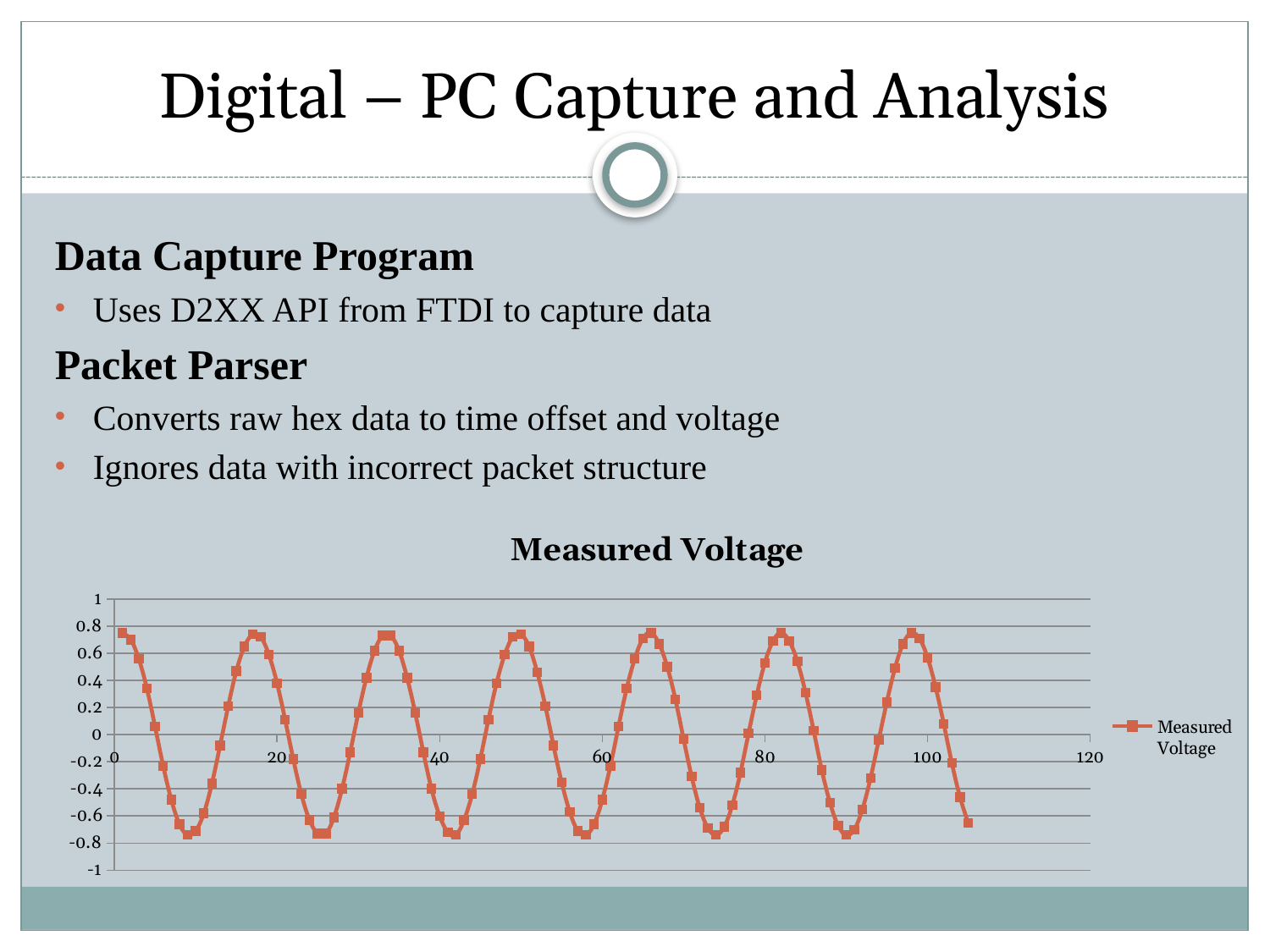

# Digital – PC Capture and Analysis

Data Capture Program
Uses D2XX API from FTDI to capture data
Packet Parser
Converts raw hex data to time offset and voltage
Ignores data with incorrect packet structure

### Chart:

| Category |  |
|---|---|